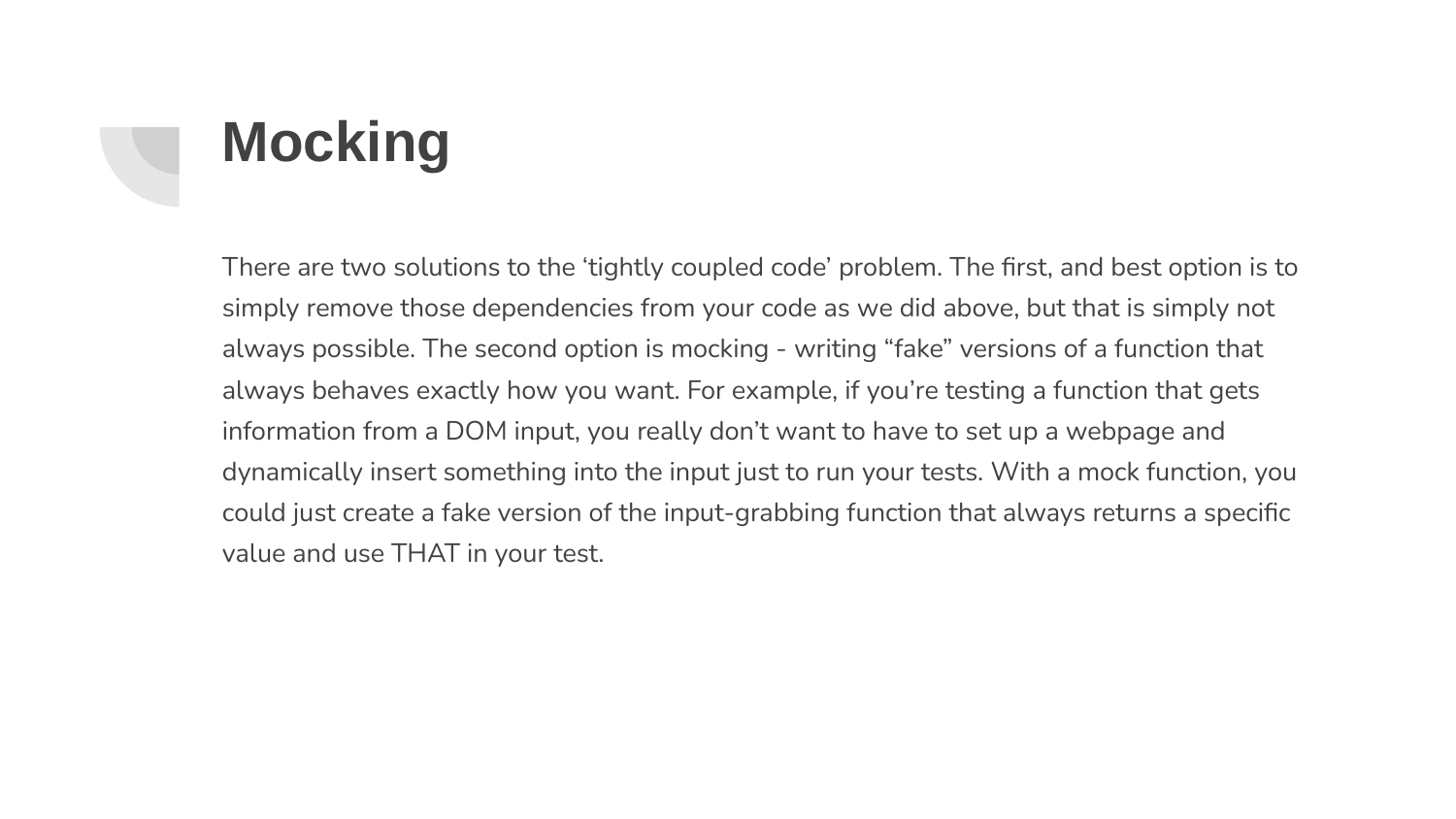

# Mocking
There are two solutions to the ‘tightly coupled code’ problem. The first, and best option is to simply remove those dependencies from your code as we did above, but that is simply not always possible. The second option is mocking - writing “fake” versions of a function that always behaves exactly how you want. For example, if you’re testing a function that gets information from a DOM input, you really don’t want to have to set up a webpage and dynamically insert something into the input just to run your tests. With a mock function, you could just create a fake version of the input-grabbing function that always returns a specific value and use THAT in your test.